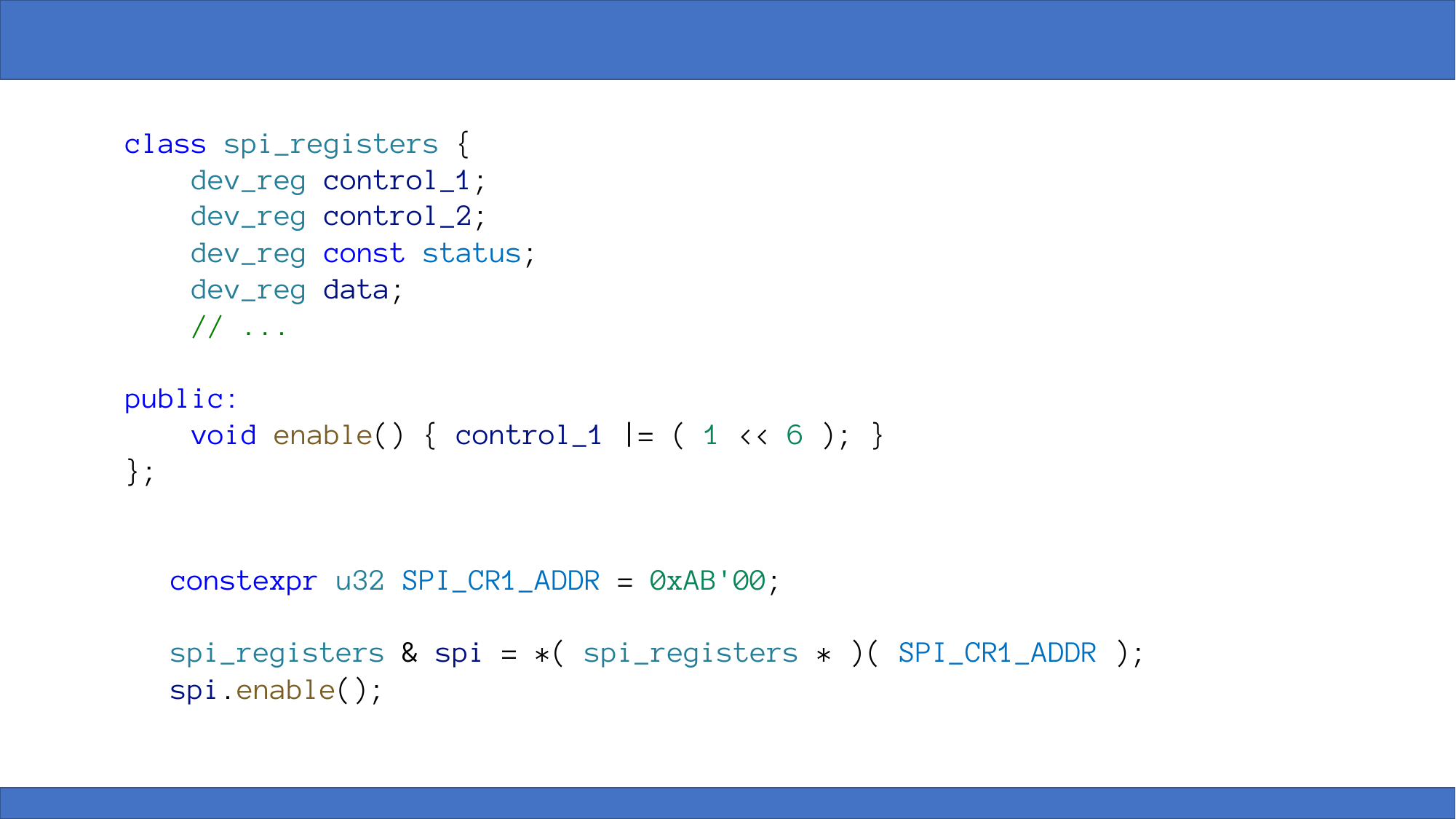

class spi_registers {
    dev_reg control_1;
    dev_reg control_2;
    dev_reg const status;
    dev_reg data;
    // ...
public:
    void enable() { control_1 |= ( 1 << 6 ); }
};
constexpr u32 SPI_CR1_ADDR = 0xAB'00;

spi_registers & spi = *( spi_registers * )( SPI_CR1_ADDR );
spi.enable();